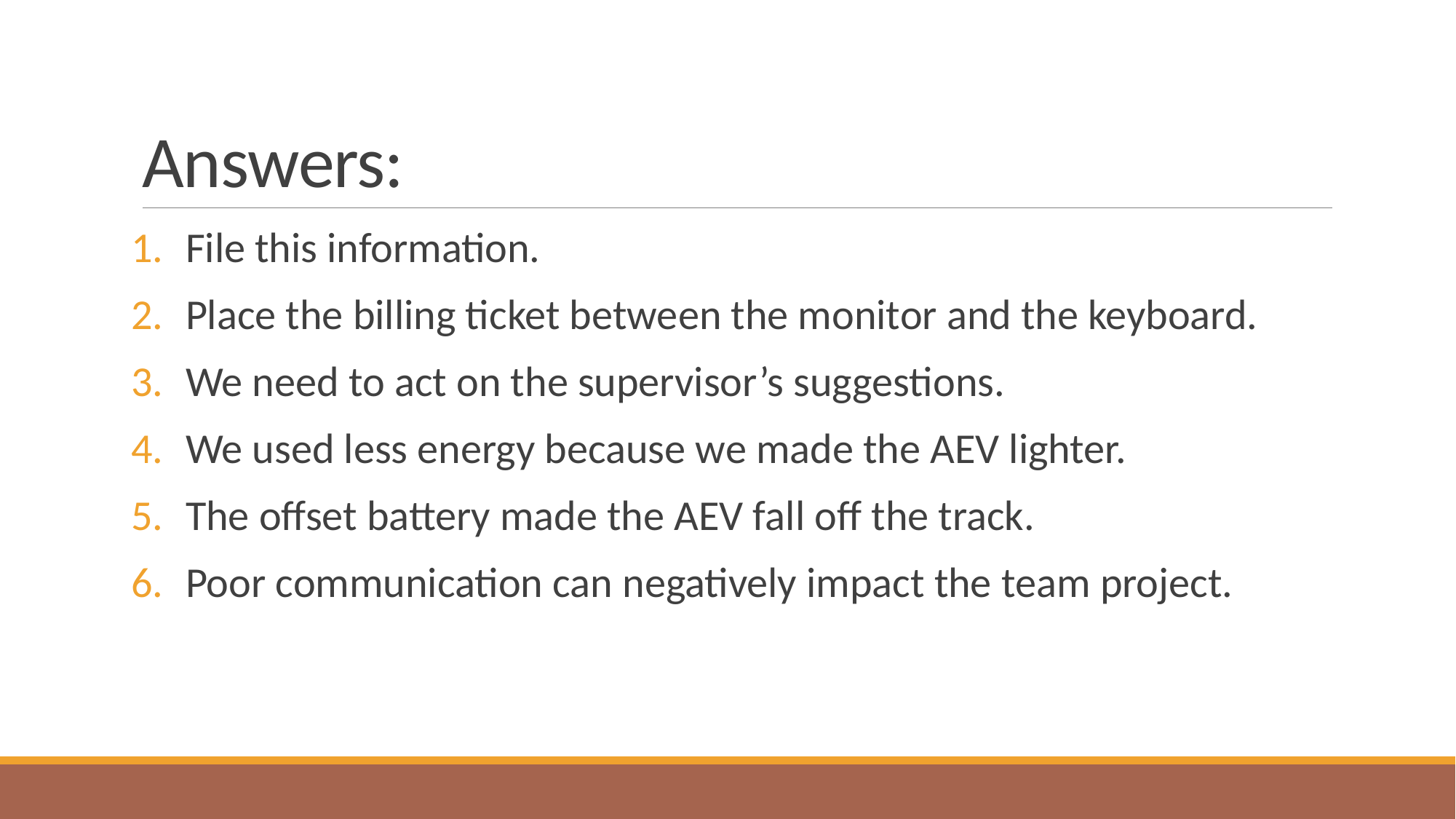

# Answers:
File this information.
Place the billing ticket between the monitor and the keyboard.
We need to act on the supervisor’s suggestions.
We used less energy because we made the AEV lighter.
The offset battery made the AEV fall off the track.
Poor communication can negatively impact the team project.